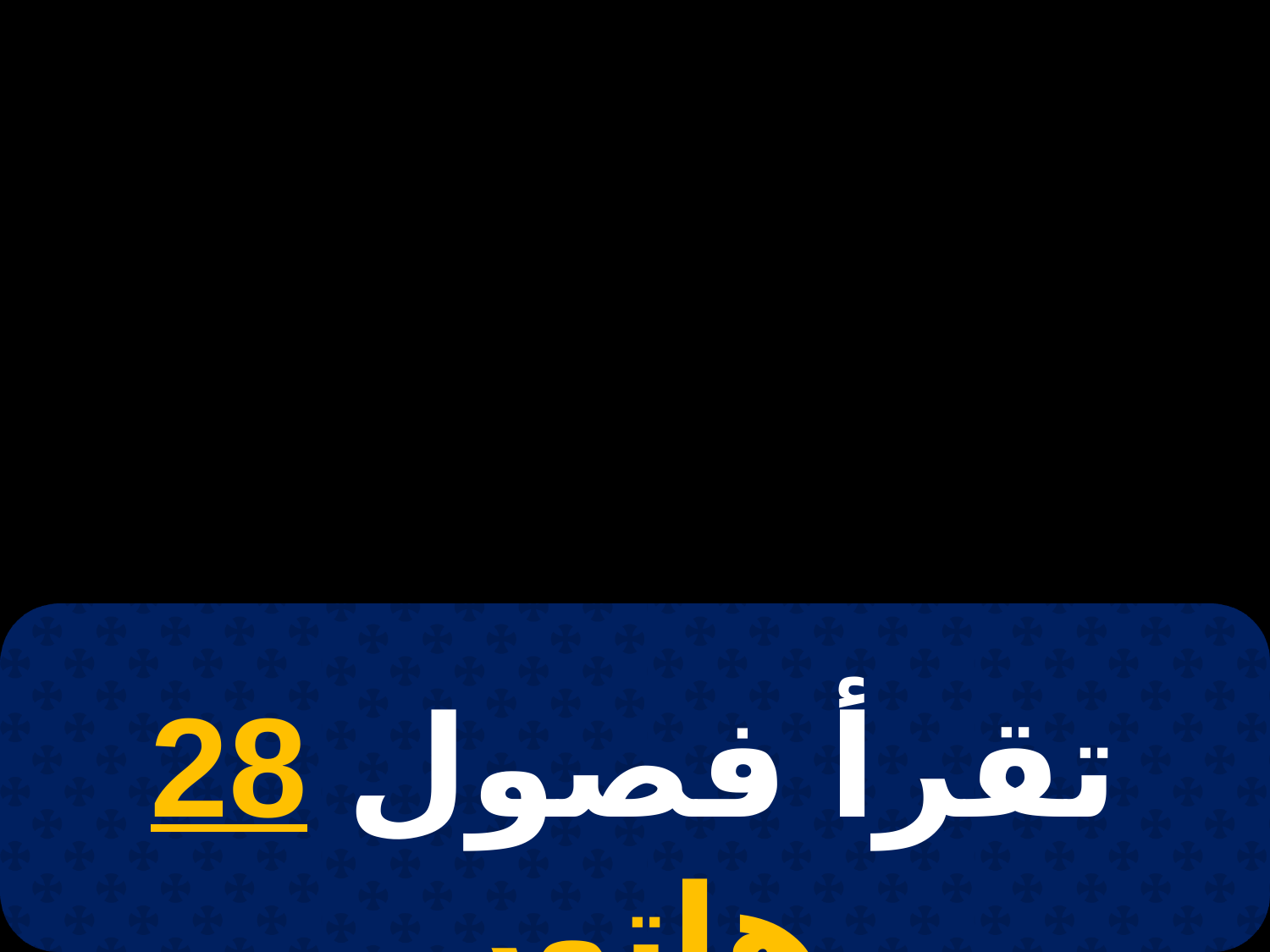

# 18 طوبة
تقرأ فصول 28 هاتور